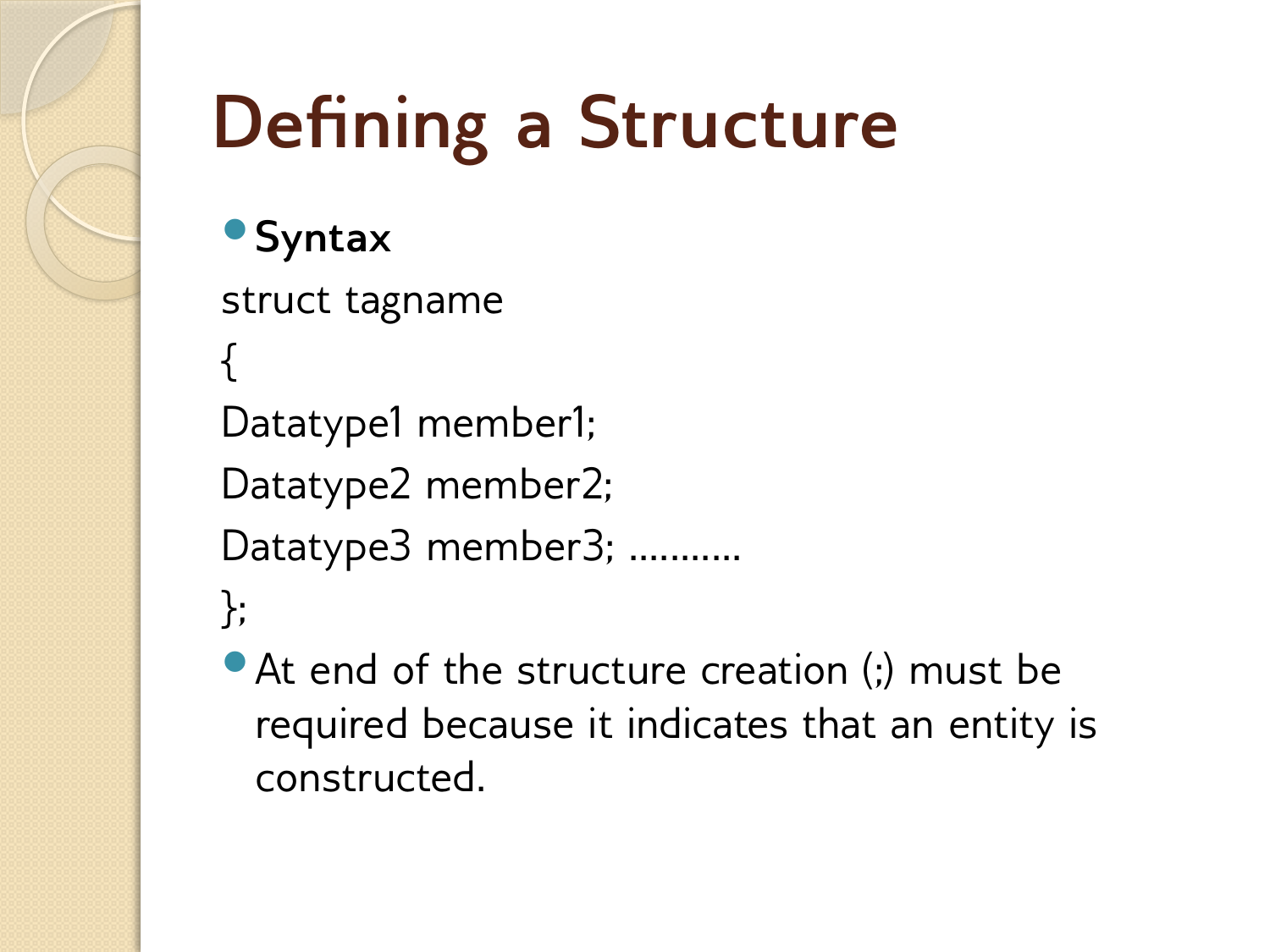

# Defining a Structure
Syntax
struct tagname
{
Datatype1 member1;
Datatype2 member2;
Datatype3 member3; ...........
};
At end of the structure creation (;) must be required because it indicates that an entity is constructed.